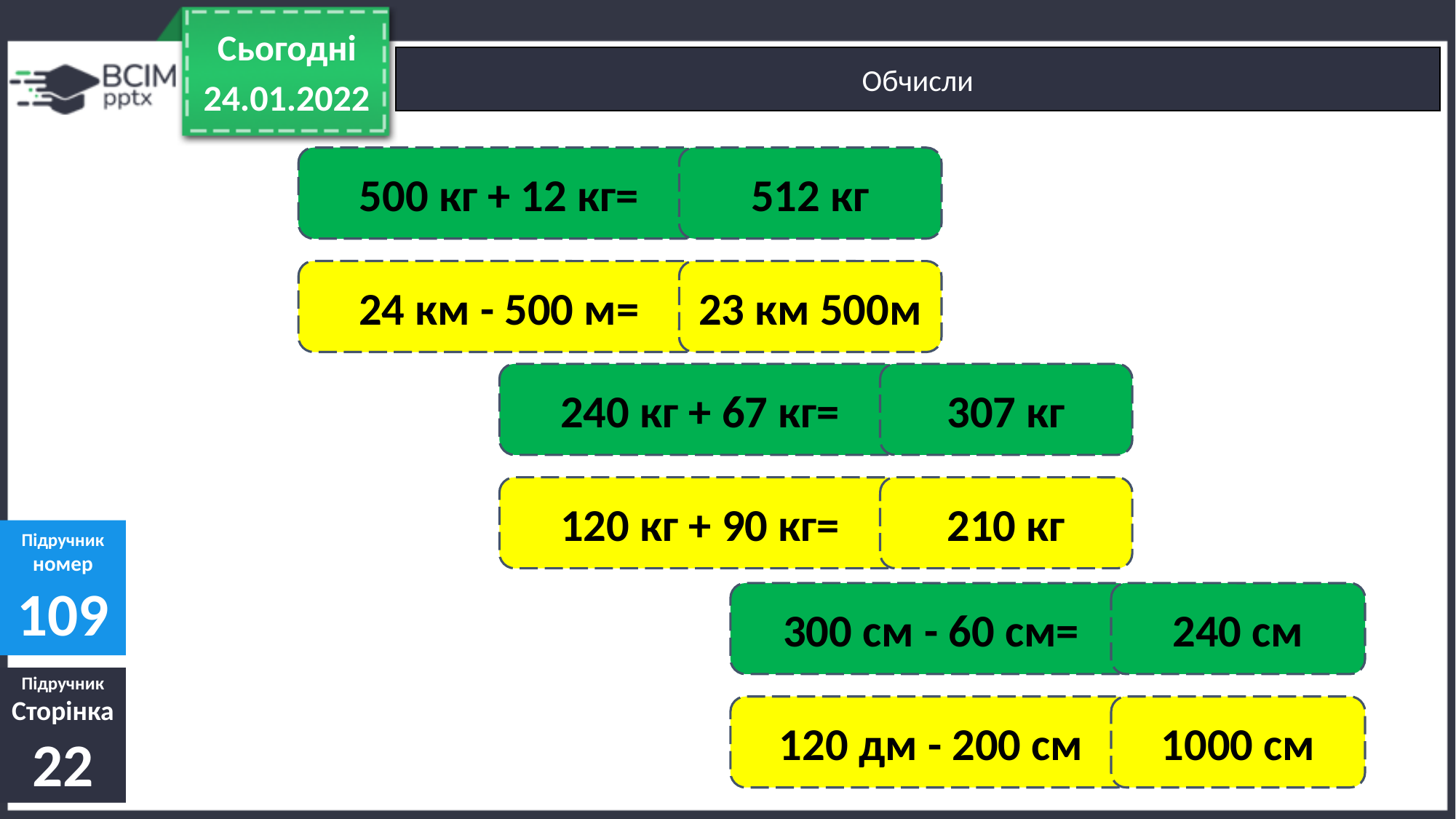

Сьогодні
Обчисли
24.01.2022
500 кг + 12 кг=
512 кг
24 км - 500 м=
23 км 500м
240 кг + 67 кг=
307 кг
120 кг + 90 кг=
210 кг
Підручник
номер
109
300 см - 60 см=
240 см
Підручник
Сторінка
22
120 дм - 200 см
1000 см